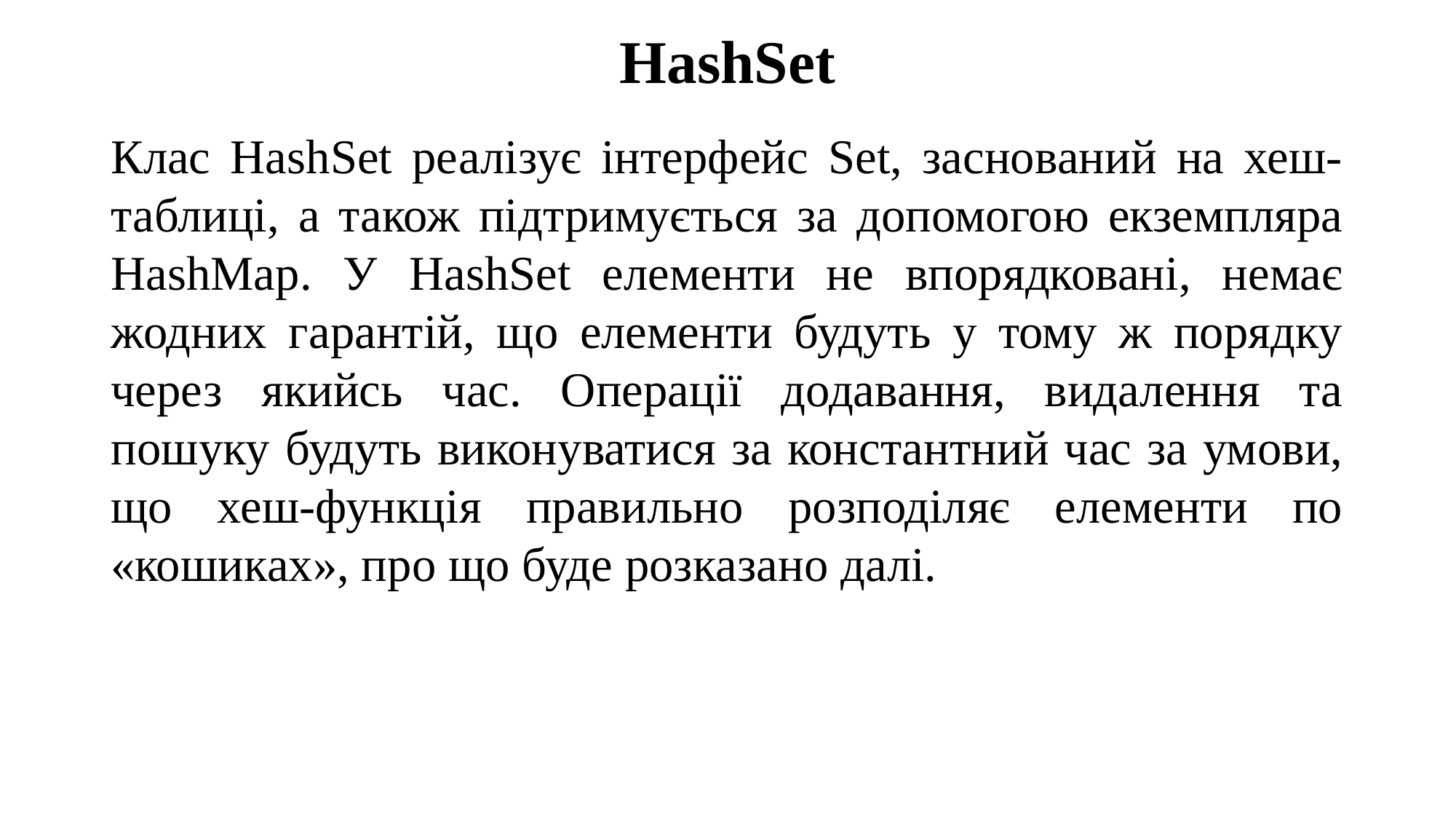

# HashSet
Клас HashSet реалізує інтерфейс Set, заснований на хеш-таблиці, а також підтримується за допомогою екземпляра HashMap. У HashSet елементи не впорядковані, немає жодних гарантій, що елементи будуть у тому ж порядку через якийсь час. Операції додавання, видалення та пошуку будуть виконуватися за константний час за умови, що хеш-функція правильно розподіляє елементи по «кошиках», про що буде розказано далі.